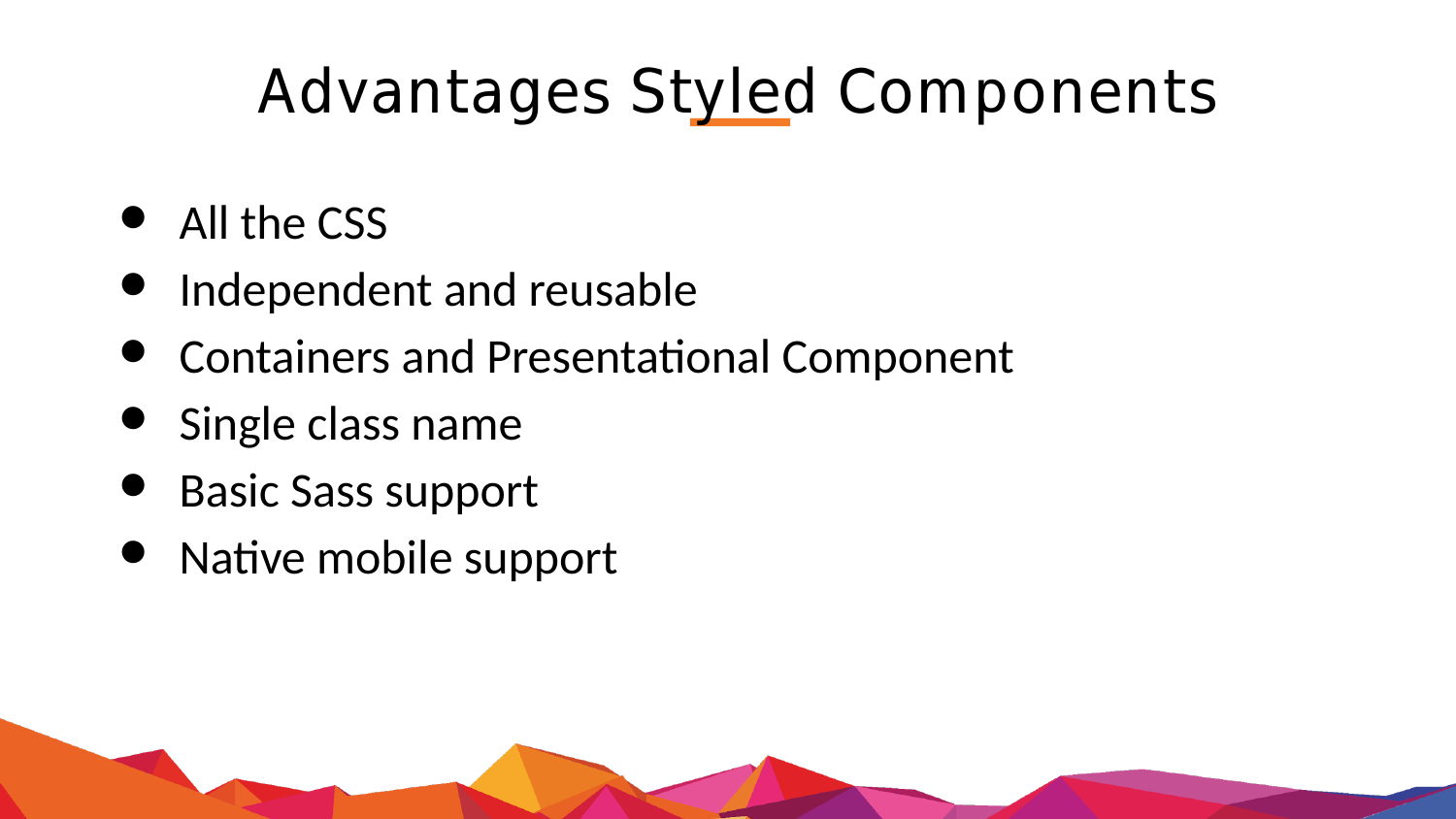

# Advantages Styled Components
All the CSS
Independent and reusable
Containers and Presentational Component
Single class name
Basic Sass support
Native mobile support